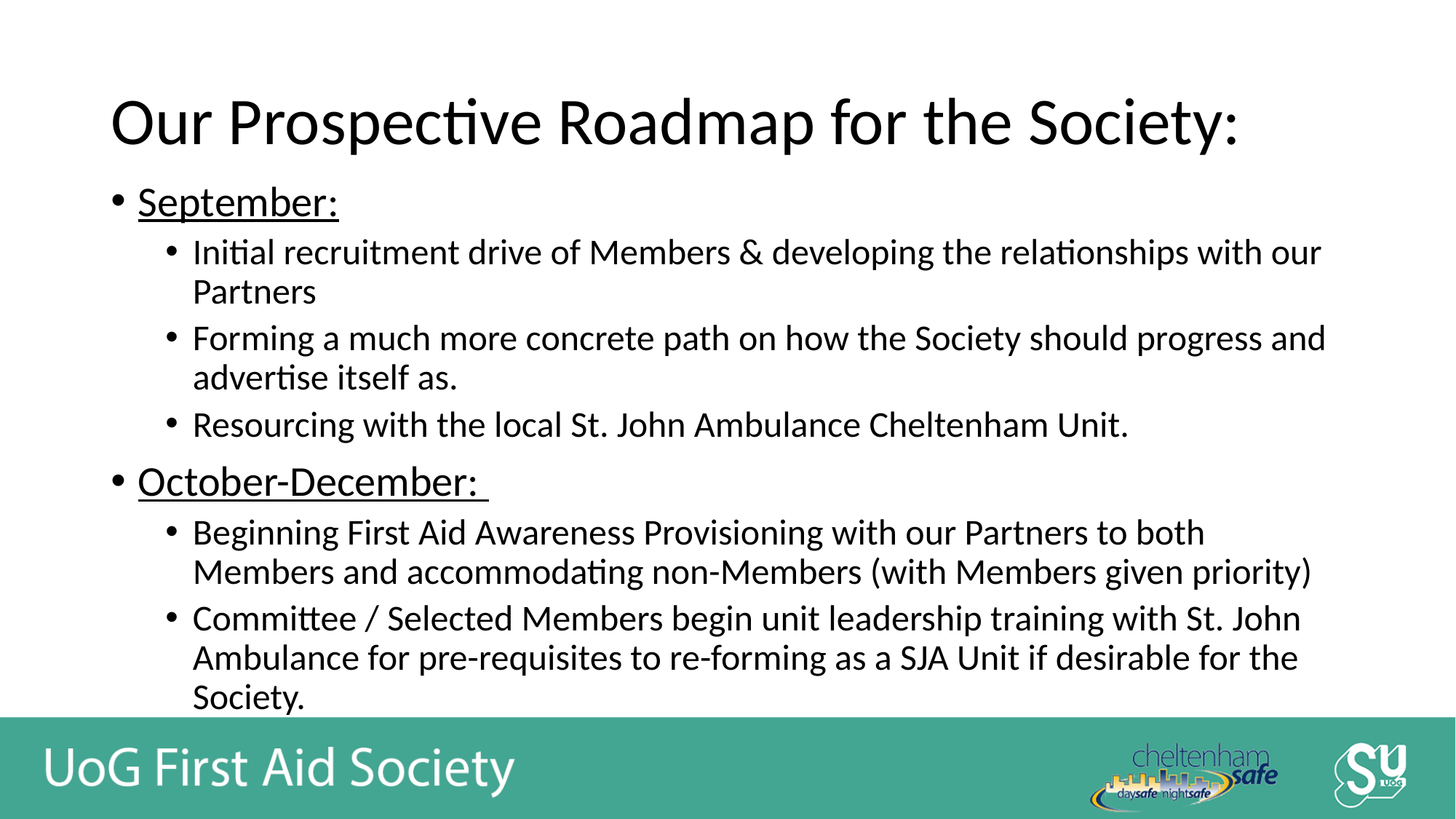

# Our Prospective Roadmap for the Society:
September:
Initial recruitment drive of Members & developing the relationships with our Partners
Forming a much more concrete path on how the Society should progress and advertise itself as.
Resourcing with the local St. John Ambulance Cheltenham Unit.
October-December:
Beginning First Aid Awareness Provisioning with our Partners to both Members and accommodating non-Members (with Members given priority)
Committee / Selected Members begin unit leadership training with St. John Ambulance for pre-requisites to re-forming as a SJA Unit if desirable for the Society.